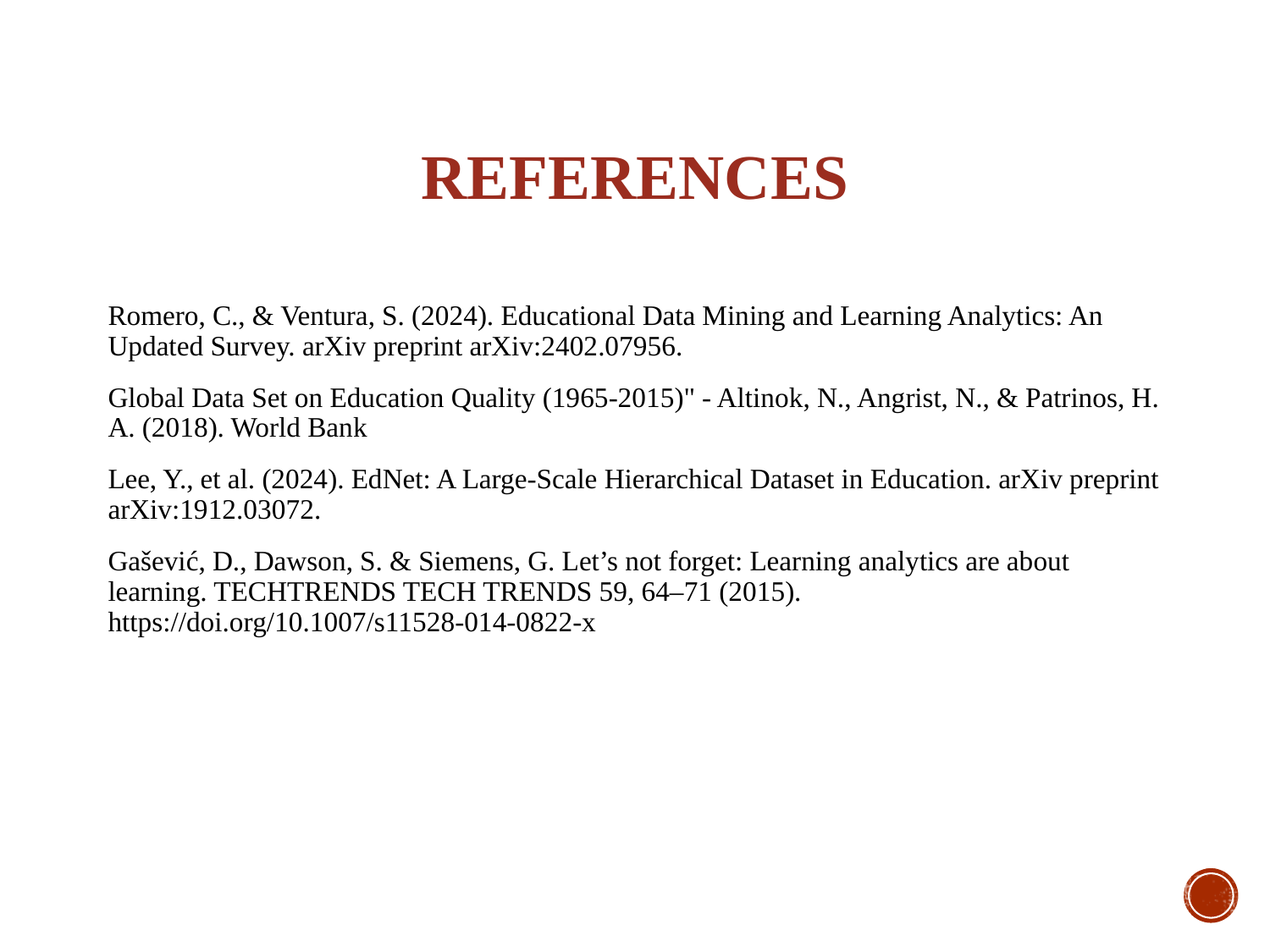

# REFERENCES
Romero, C., & Ventura, S. (2024). Educational Data Mining and Learning Analytics: An Updated Survey. arXiv preprint arXiv:2402.07956.
Global Data Set on Education Quality (1965-2015)" - Altinok, N., Angrist, N., & Patrinos, H. A. (2018). World Bank
Lee, Y., et al. (2024). EdNet: A Large-Scale Hierarchical Dataset in Education. arXiv preprint arXiv:1912.03072.
Gašević, D., Dawson, S. & Siemens, G. Let’s not forget: Learning analytics are about learning. TECHTRENDS TECH TRENDS 59, 64–71 (2015). https://doi.org/10.1007/s11528-014-0822-x